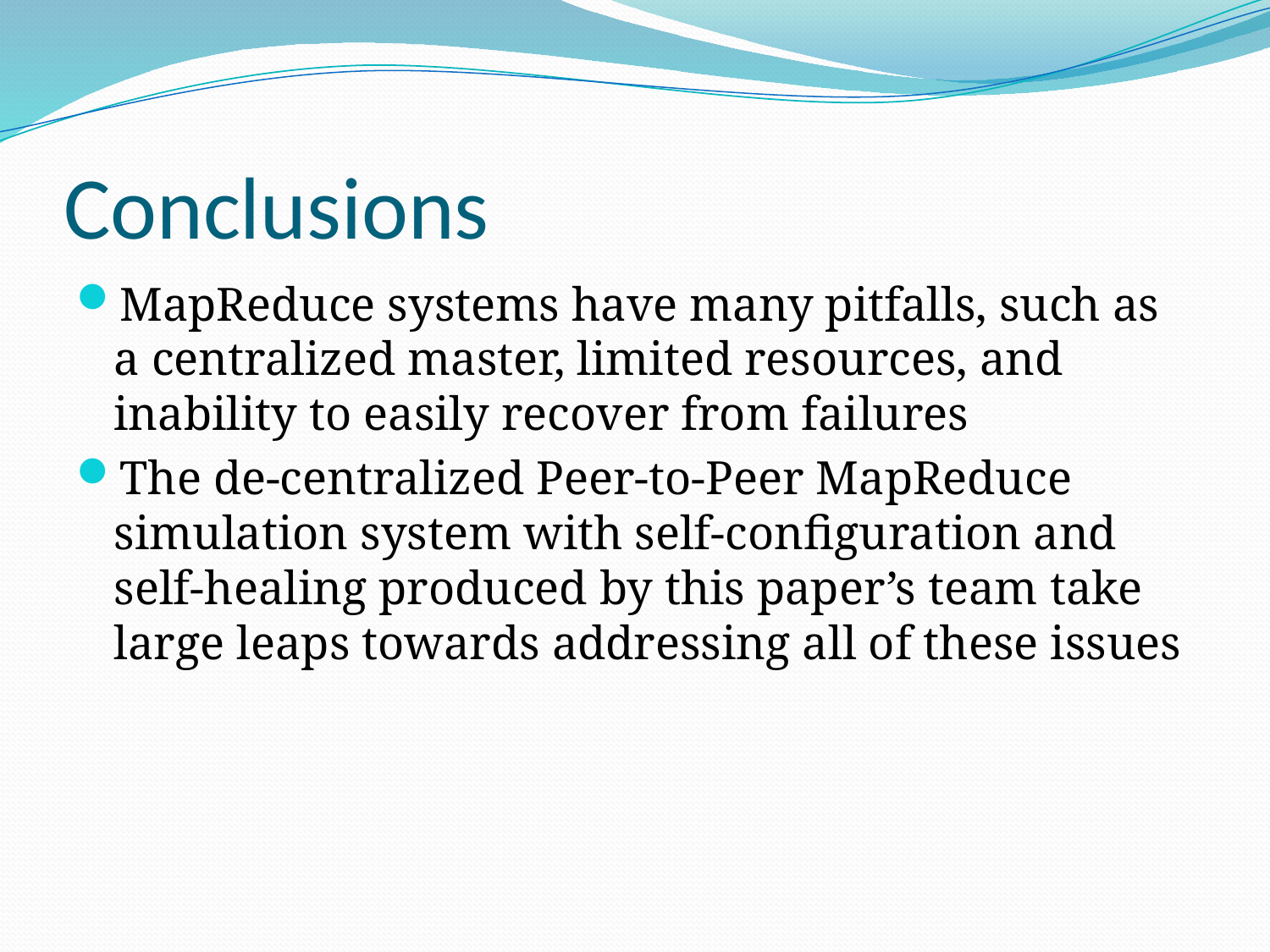

# Conclusions
MapReduce systems have many pitfalls, such as a centralized master, limited resources, and inability to easily recover from failures
The de-centralized Peer-to-Peer MapReduce simulation system with self-configuration and self-healing produced by this paper’s team take large leaps towards addressing all of these issues